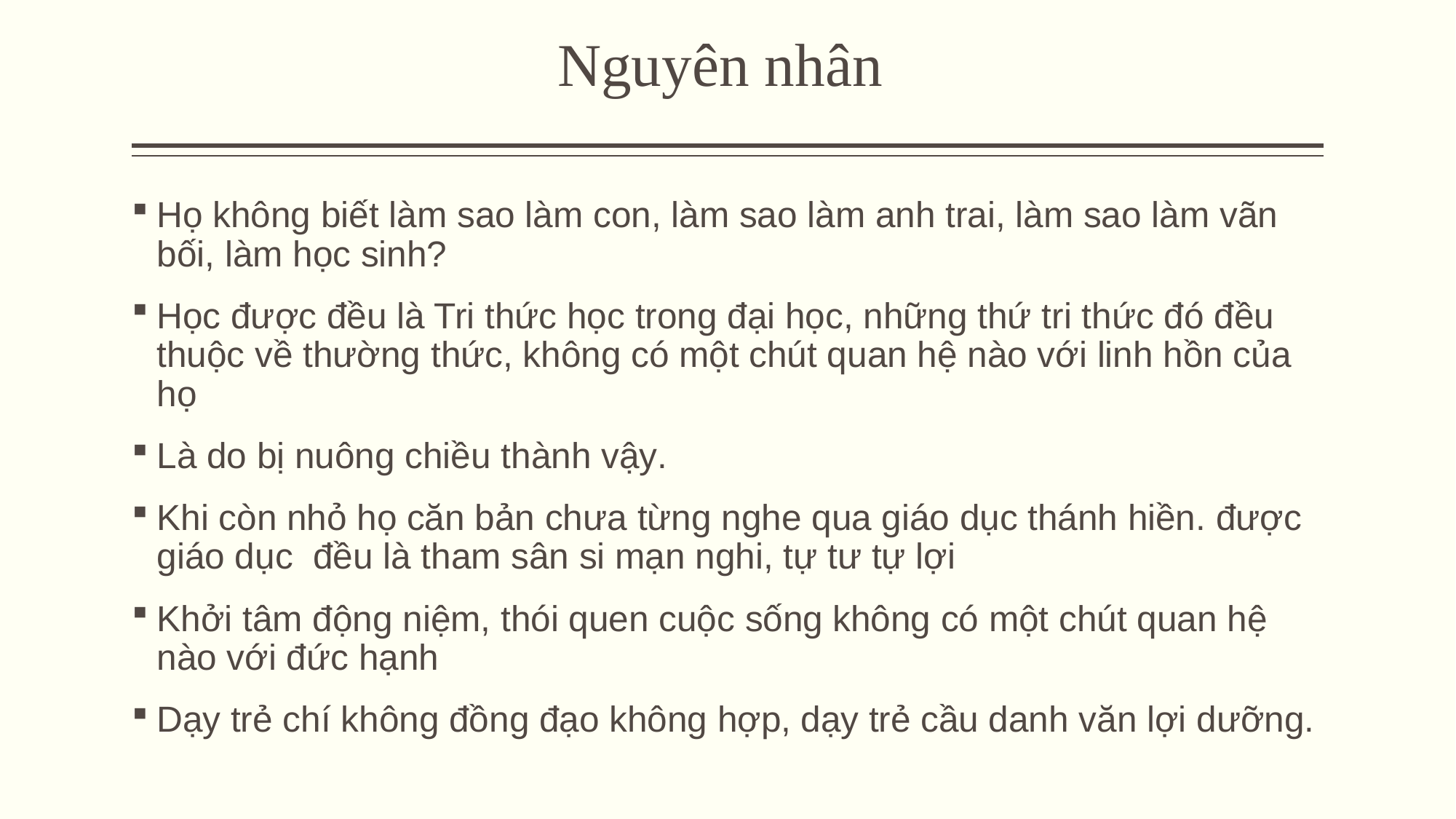

# Nguyên nhân
Họ không biết làm sao làm con, làm sao làm anh trai, làm sao làm vãn bối, làm học sinh?
Học được đều là Tri thức học trong đại học, những thứ tri thức đó đều thuộc về thường thức, không có một chút quan hệ nào với linh hồn của họ
Là do bị nuông chiều thành vậy.
Khi còn nhỏ họ căn bản chưa từng nghe qua giáo dục thánh hiền. được giáo dục  đều là tham sân si mạn nghi, tự tư tự lợi
Khởi tâm động niệm, thói quen cuộc sống không có một chút quan hệ nào với đức hạnh
Dạy trẻ chí không đồng đạo không hợp, dạy trẻ cầu danh văn lợi dưỡng.